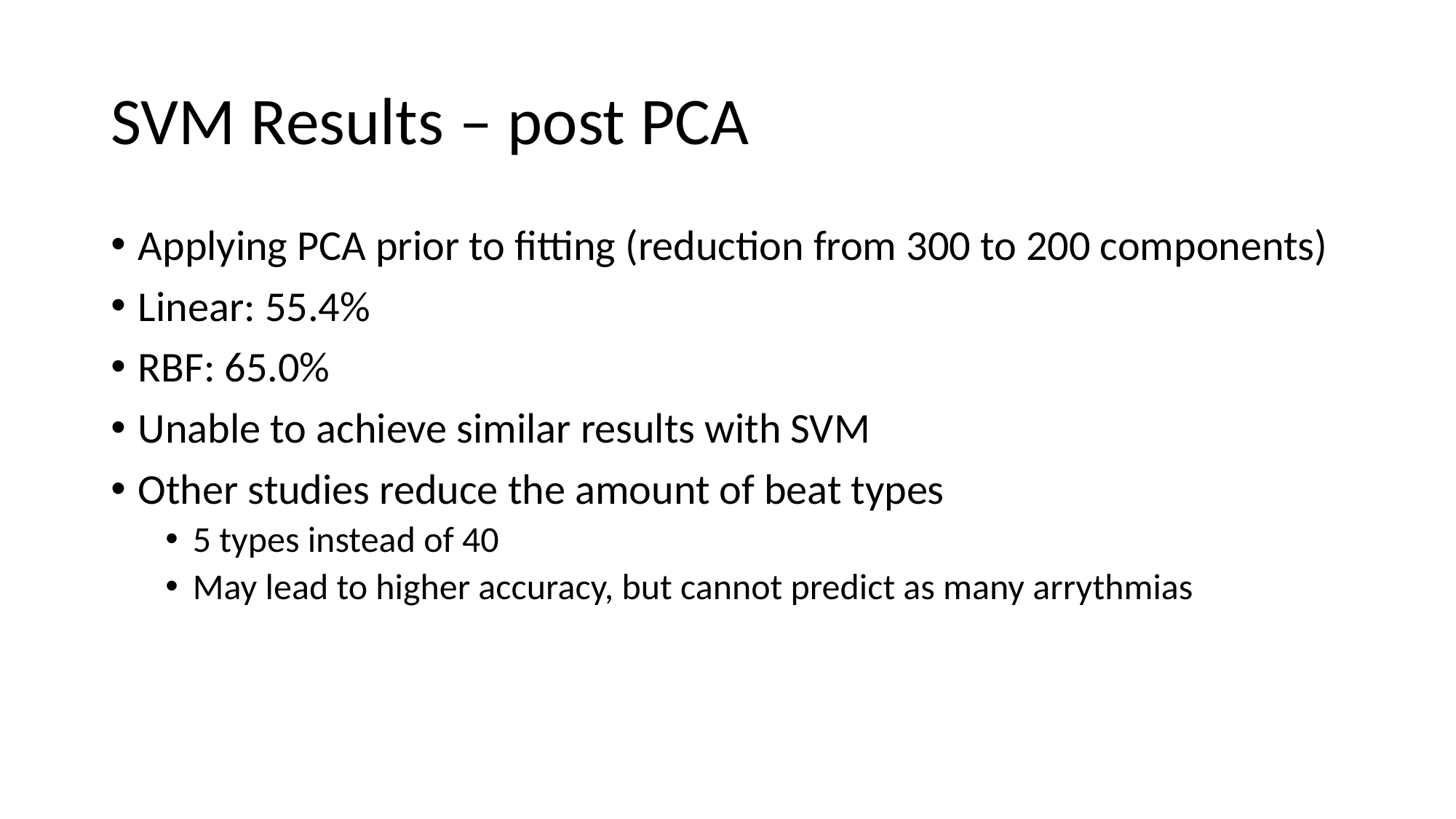

# SVM Results – post PCA
Applying PCA prior to fitting (reduction from 300 to 200 components)
Linear: 55.4%
RBF: 65.0%
Unable to achieve similar results with SVM
Other studies reduce the amount of beat types
5 types instead of 40
May lead to higher accuracy, but cannot predict as many arrythmias